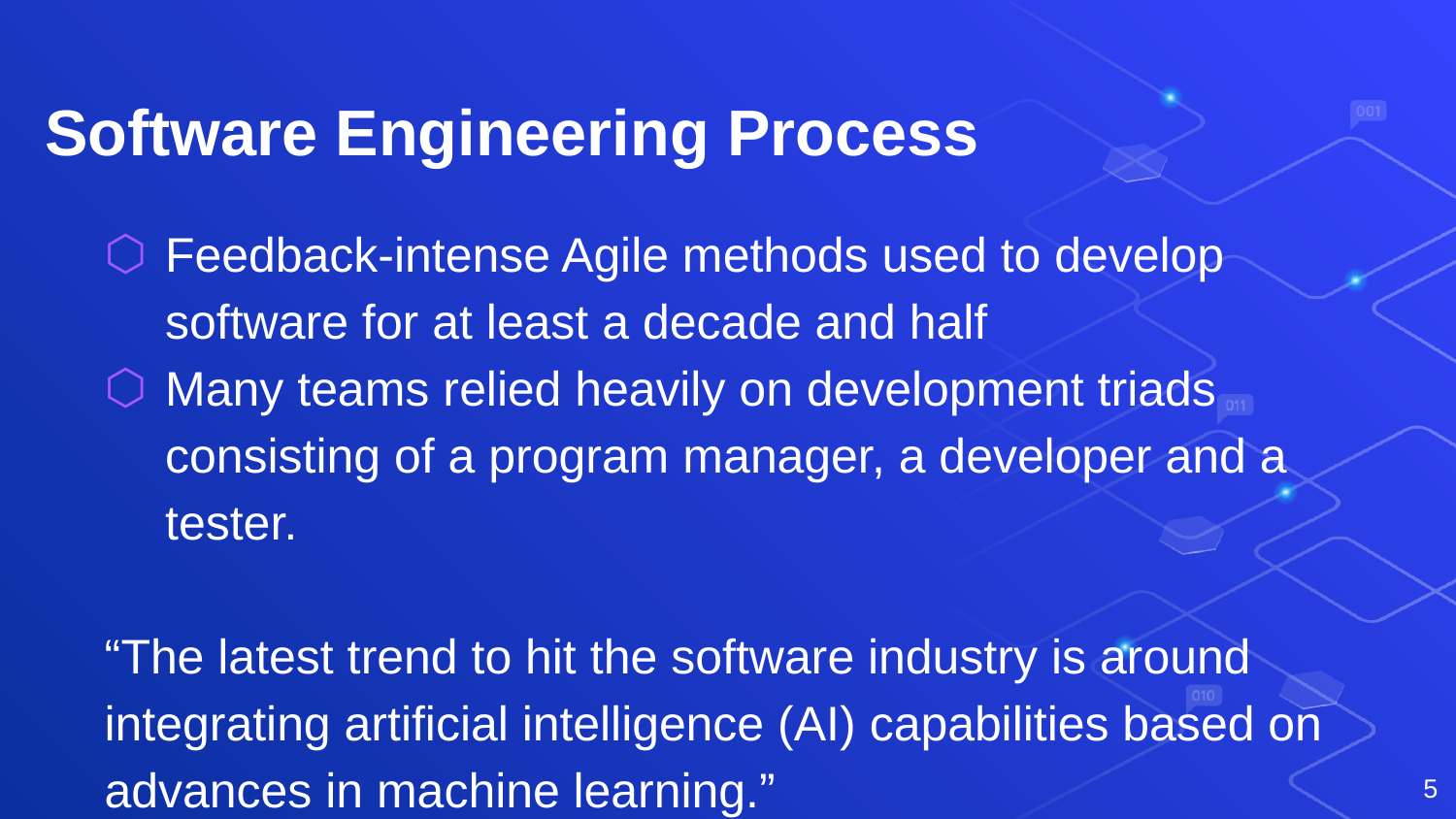

# Software Engineering Process
Feedback-intense Agile methods used to develop software for at least a decade and half
Many teams relied heavily on development triads consisting of a program manager, a developer and a tester.

“The latest trend to hit the software industry is around integrating artificial intelligence (AI) capabilities based on advances in machine learning.”
5